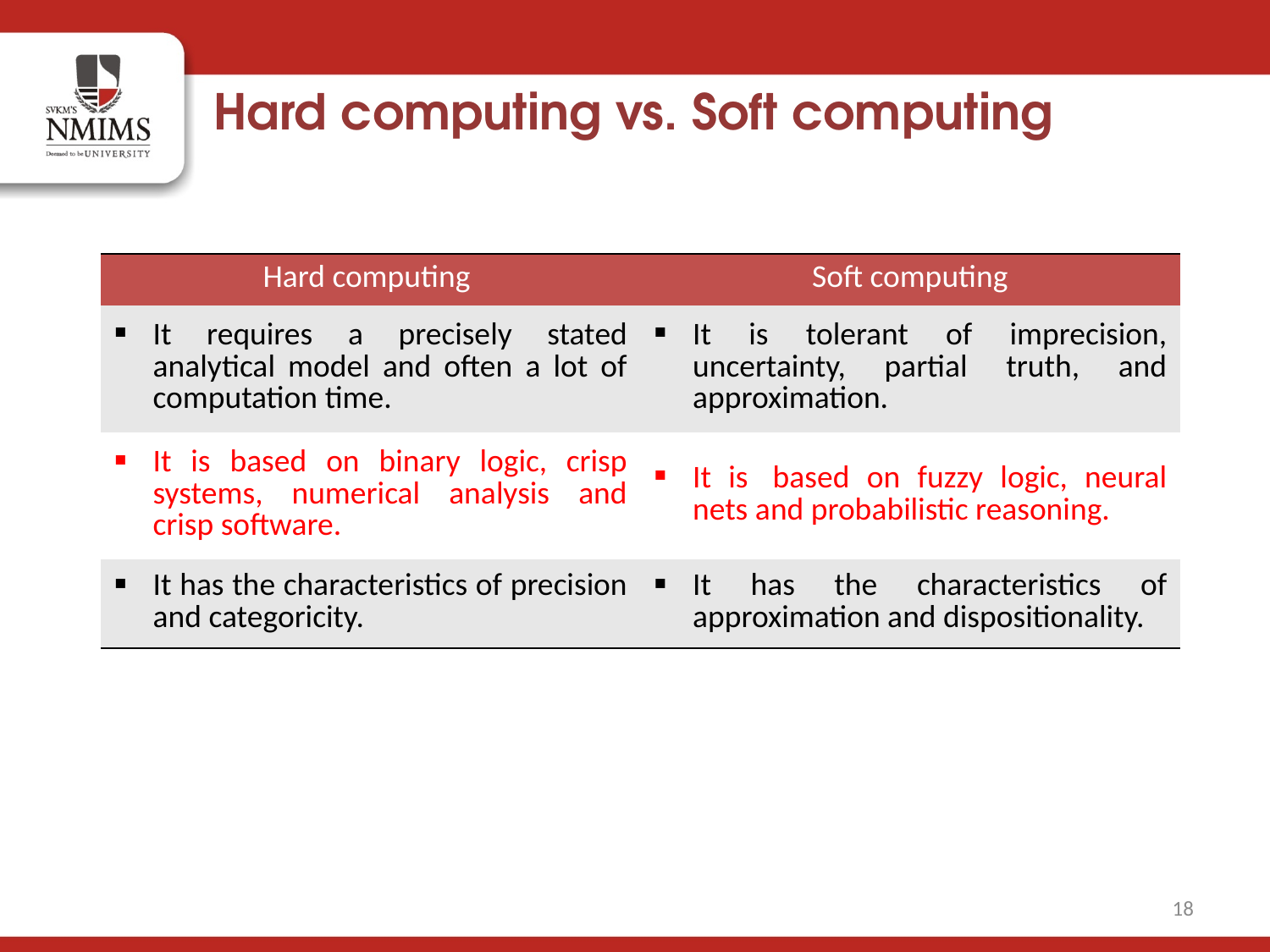

Hard computing vs. Soft computing
| Hard computing | Soft computing |
| --- | --- |
| It requires a precisely stated analytical model and often a lot of computation time. | It is tolerant of imprecision, uncertainty, partial truth, and approximation. |
| It is based on binary logic, crisp systems, numerical analysis and crisp software. | It is  based on fuzzy logic, neural nets and probabilistic reasoning. |
| It has the characteristics of precision and categoricity. | It has the characteristics of approximation and dispositionality. |
18